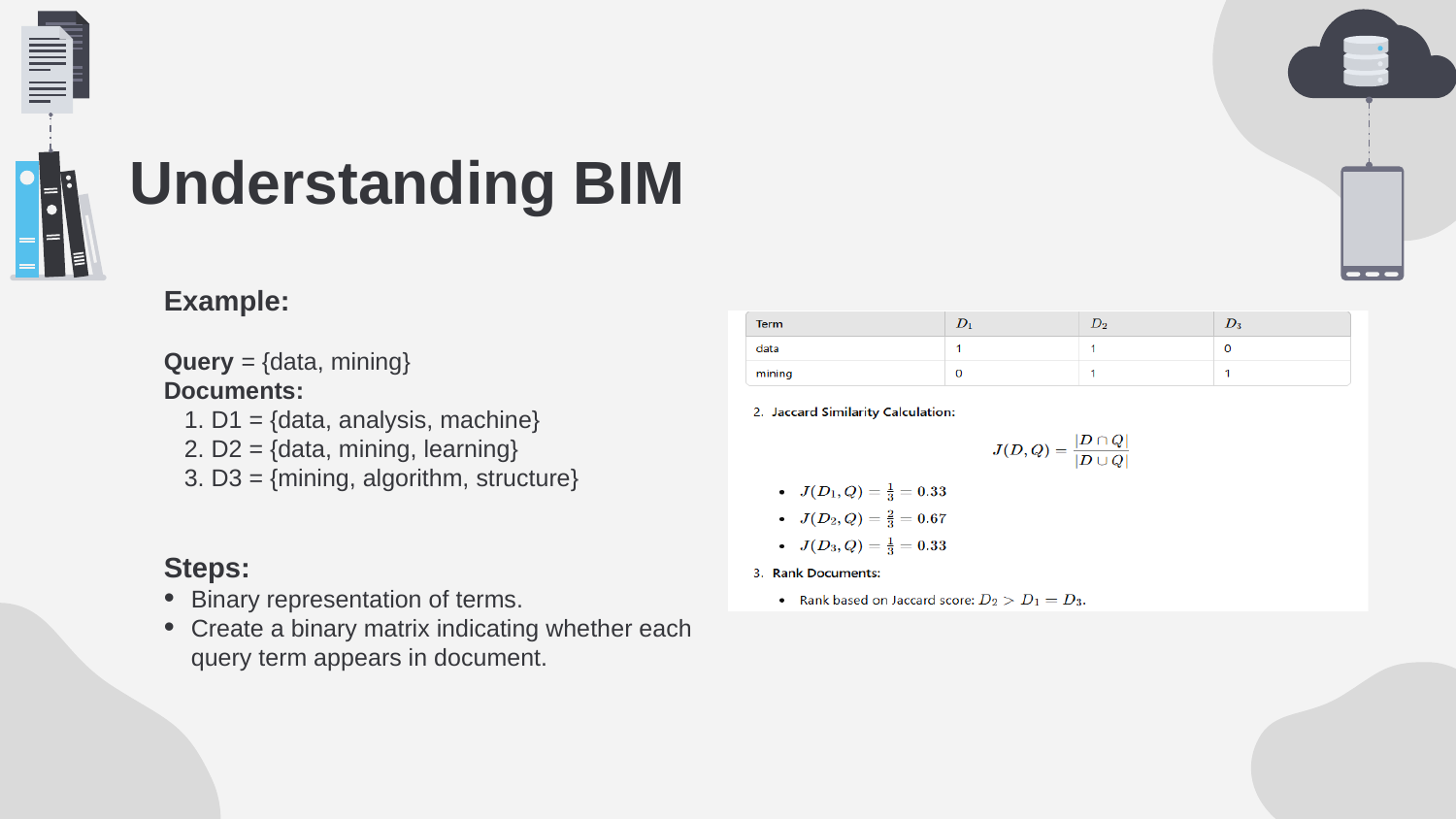

# Understanding BIM
Example:

Query = {data, mining}
Documents:
   1. D1 = {data, analysis, machine}
   2. D2 = {data, mining, learning}
   3. D3 = {mining, algorithm, structure}

Steps:
Binary representation of terms.
Create a binary matrix indicating whether each query term appears in document.